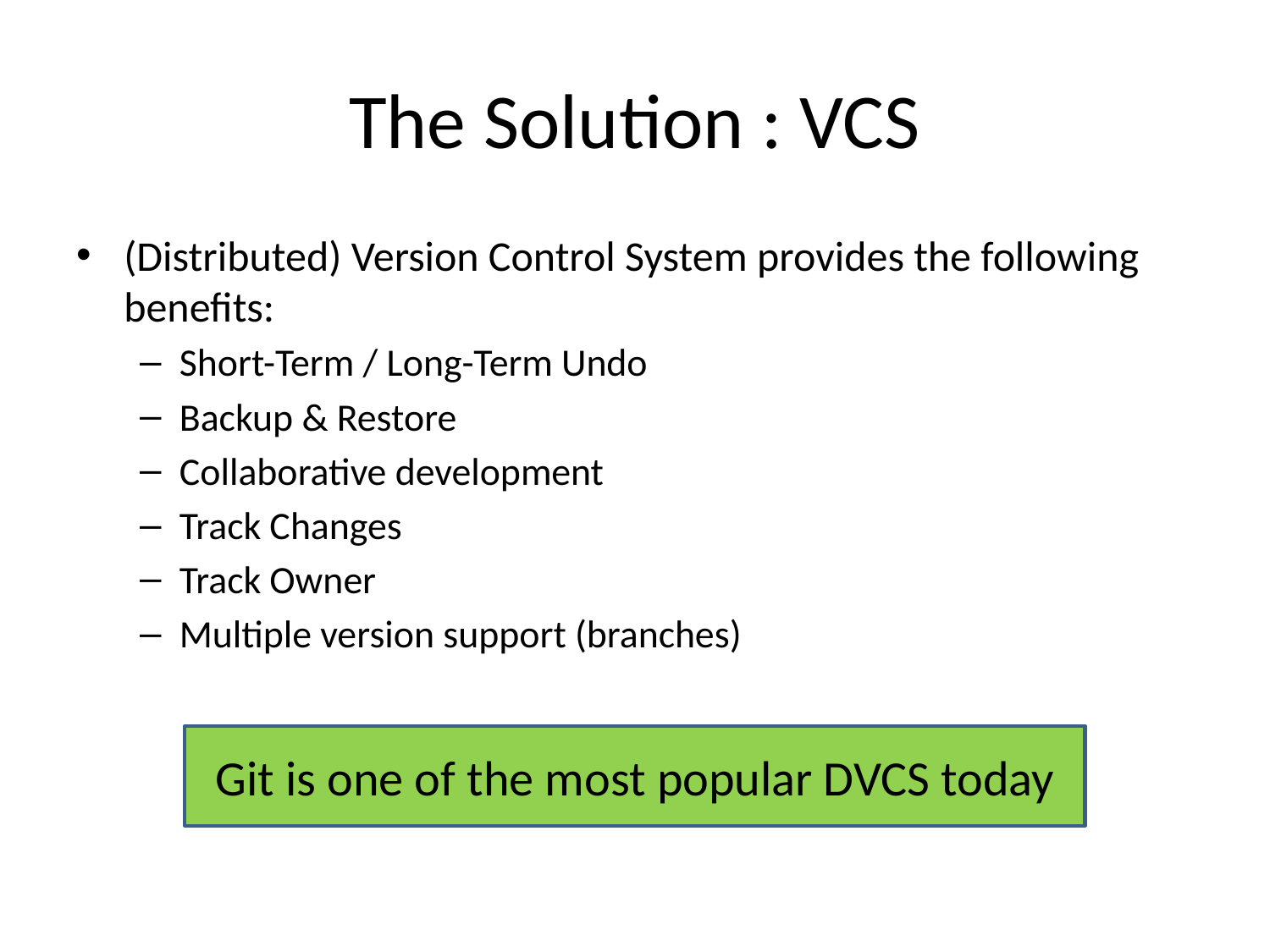

# The Solution : VCS
(Distributed) Version Control System provides the following benefits:
Short-Term / Long-Term Undo
Backup & Restore
Collaborative development
Track Changes
Track Owner
Multiple version support (branches)

Git is one of the most popular DVCS today